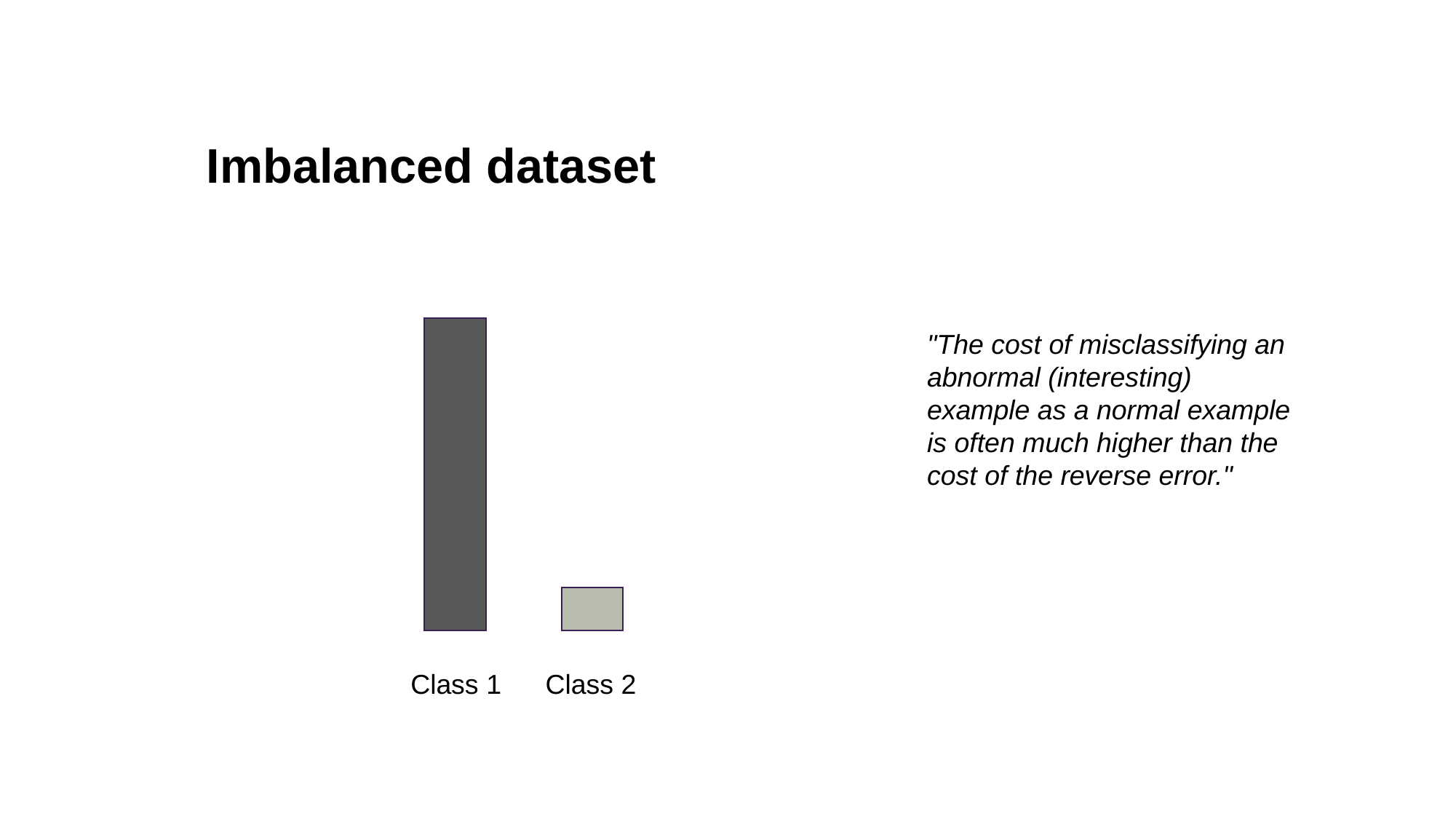

# Imbalanced dataset

"The cost of misclassifying an abnormal (interesting) example as a normal example is often much higher than the cost of the reverse error."

Class 1
Class 2